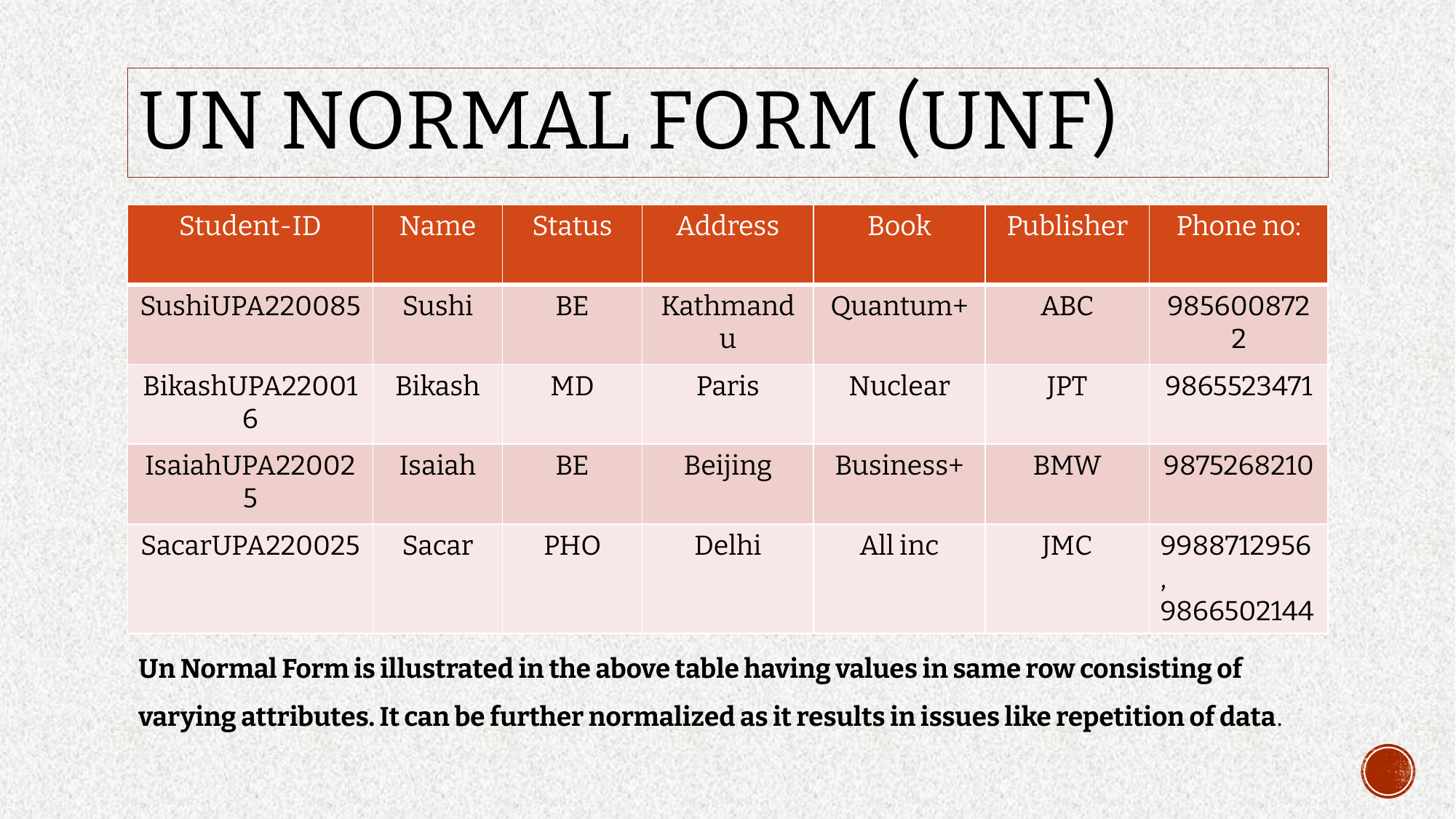

# Un Normal Form (UNF)
| Student-ID | Name | Status | Address | Book | Publisher | Phone no: |
| --- | --- | --- | --- | --- | --- | --- |
| SushiUPA220085 | Sushi | BE | Kathmandu | Quantum+ | ABC | 9856008722 |
| BikashUPA220016 | Bikash | MD | Paris | Nuclear | JPT | 9865523471 |
| IsaiahUPA220025 | Isaiah | BE | Beijing | Business+ | BMW | 9875268210 |
| SacarUPA220025 | Sacar | PHO | Delhi | All inc | JMC | 9988712956, 9866502144 |
Un Normal Form is illustrated in the above table having values in same row consisting of varying attributes. It can be further normalized as it results in issues like repetition of data.